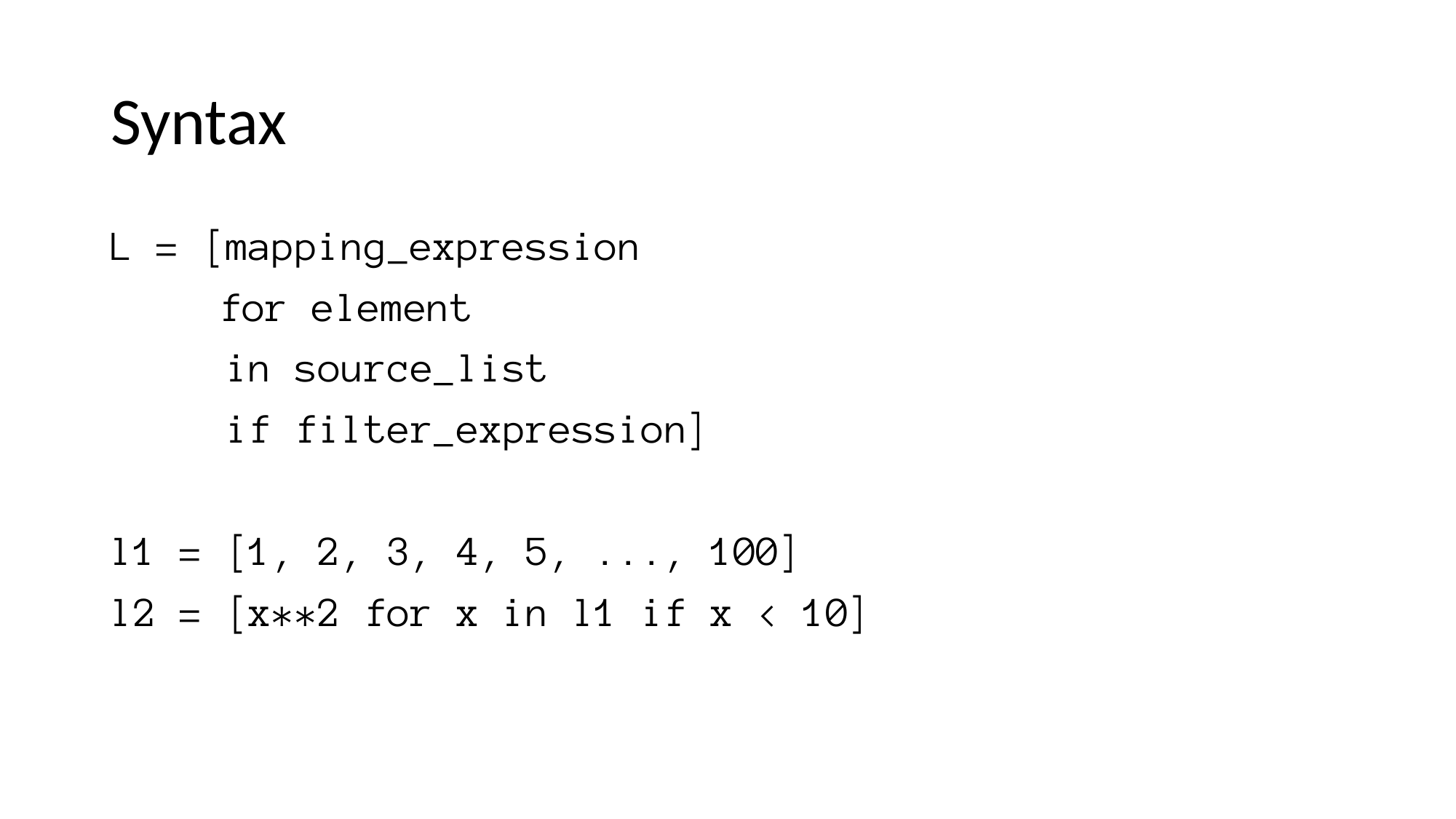

# Syntax
L = [mapping_expression
	for element
     in source_list
     if filter_expression]

l1 = [1, 2, 3, 4, 5, ..., 100]
l2 = [x**2 for x in l1 if x < 10]